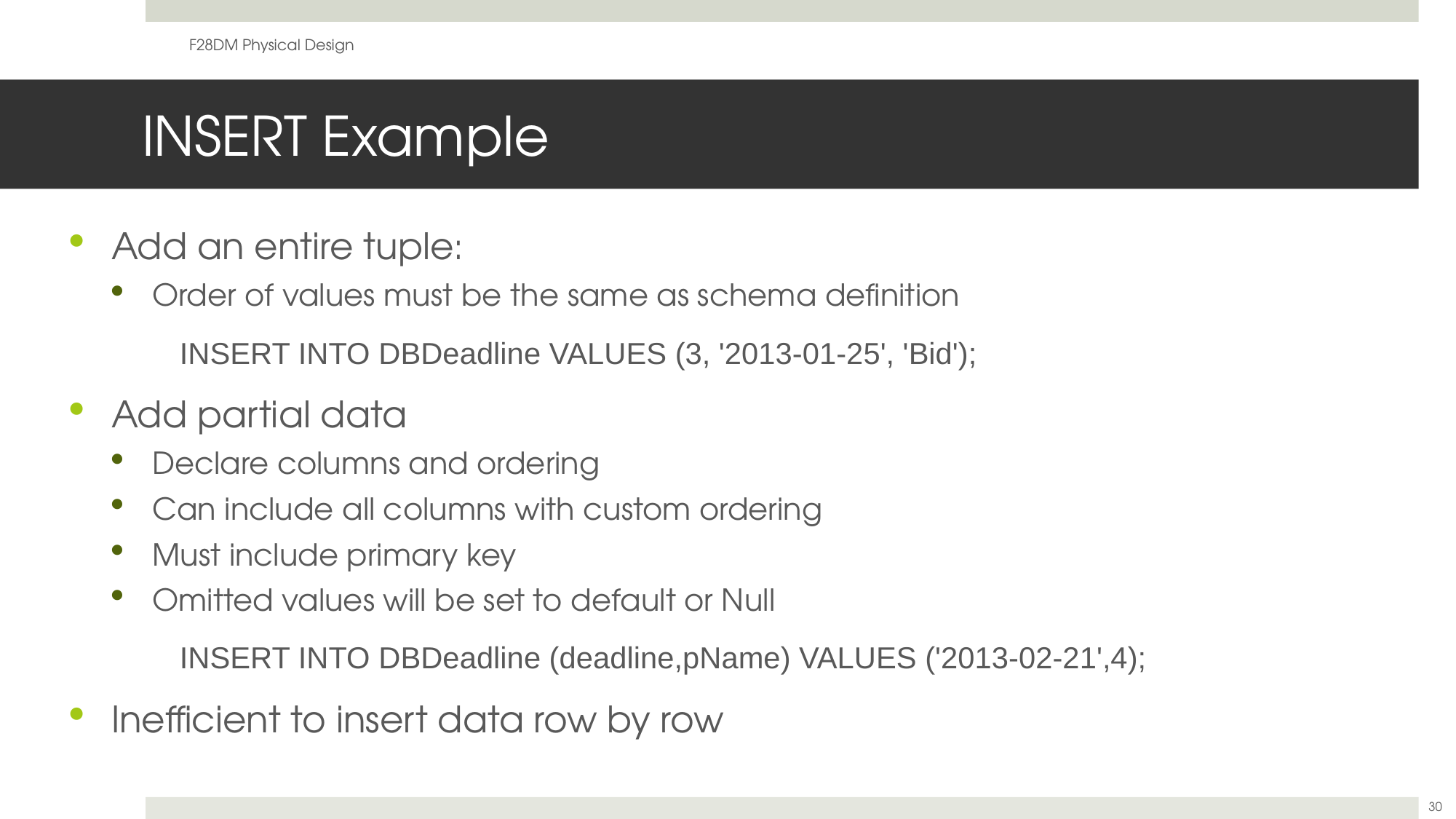

F28DM Physical Design

# INSERT Example
Add an entire tuple:
Order of values must be the same as schema definition
	INSERT INTO DBDeadline VALUES (3, '2013-01-25', 'Bid');
Add partial data
Declare columns and ordering
Can include all columns with custom ordering
Must include primary key
Omitted values will be set to default or Null
	INSERT INTO DBDeadline (deadline,pName) VALUES ('2013-02-21',4);
Inefficient to insert data row by row

30